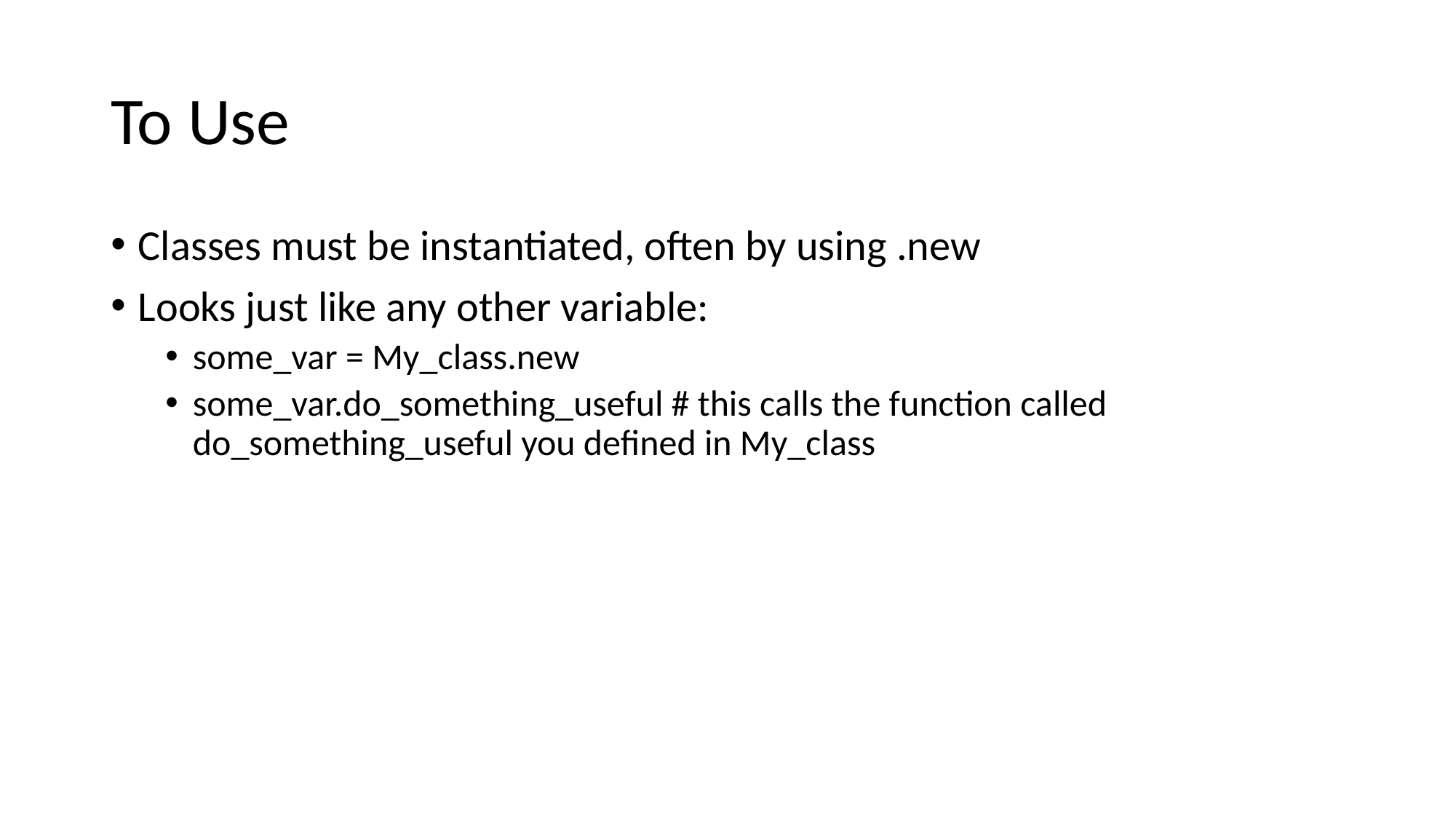

# To Use
Classes must be instantiated, often by using .new
Looks just like any other variable:
some_var = My_class.new
some_var.do_something_useful # this calls the function called do_something_useful you defined in My_class